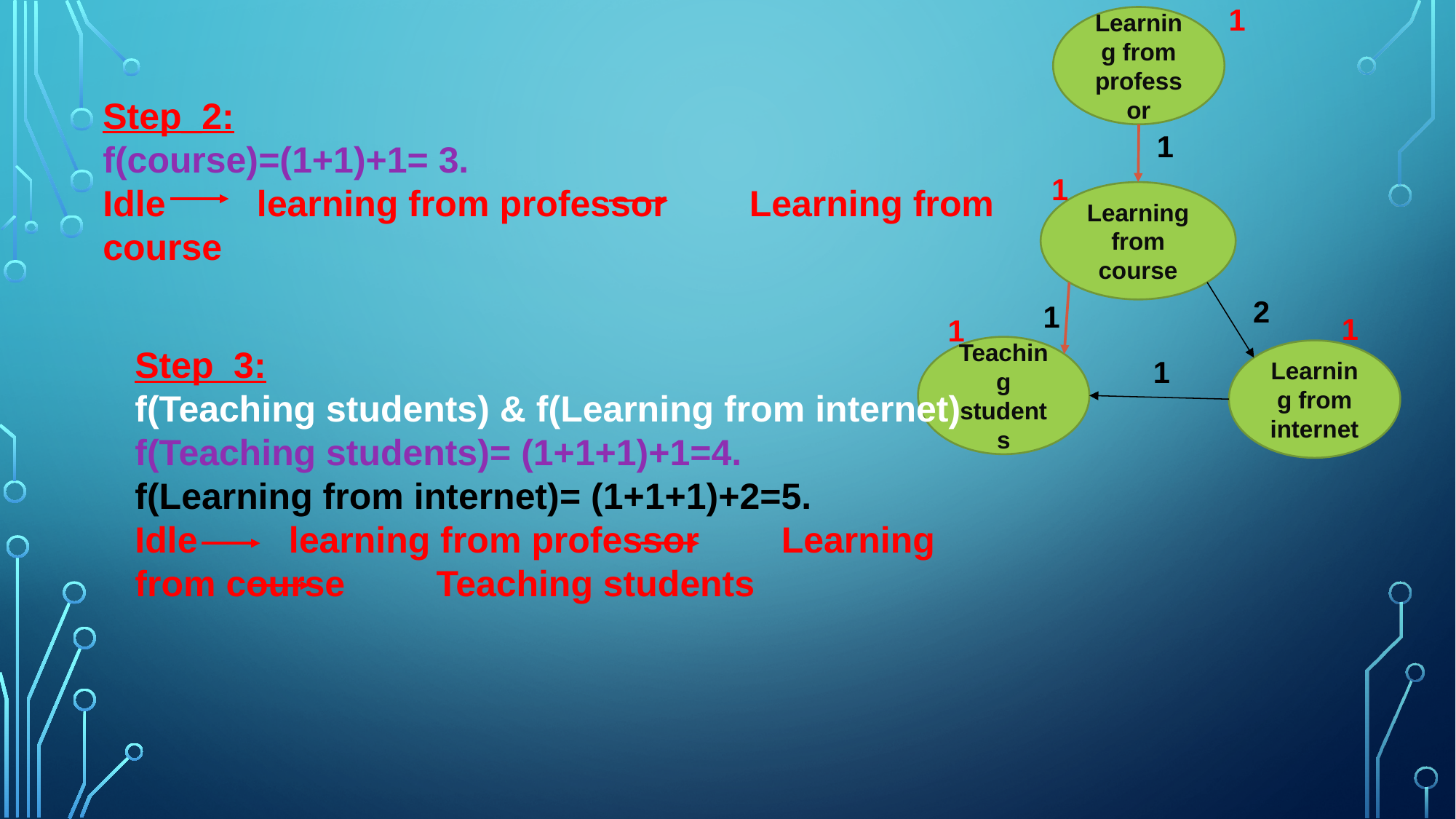

1

Learning from professor

Step_2:
f(course)=(1+1)+1= 3.
Idle         learning from professor        Learning from course

1
1

Learning from course

2
1
1
1
Step_3:
f(Teaching students) & f(Learning from internet)
f(Teaching students)= (1+1+1)+1=4.
f(Learning from internet)= (1+1+1)+2=5.
Idle         learning from professor        Learning from course         Teaching students

Teaching students
Learning from internet
1